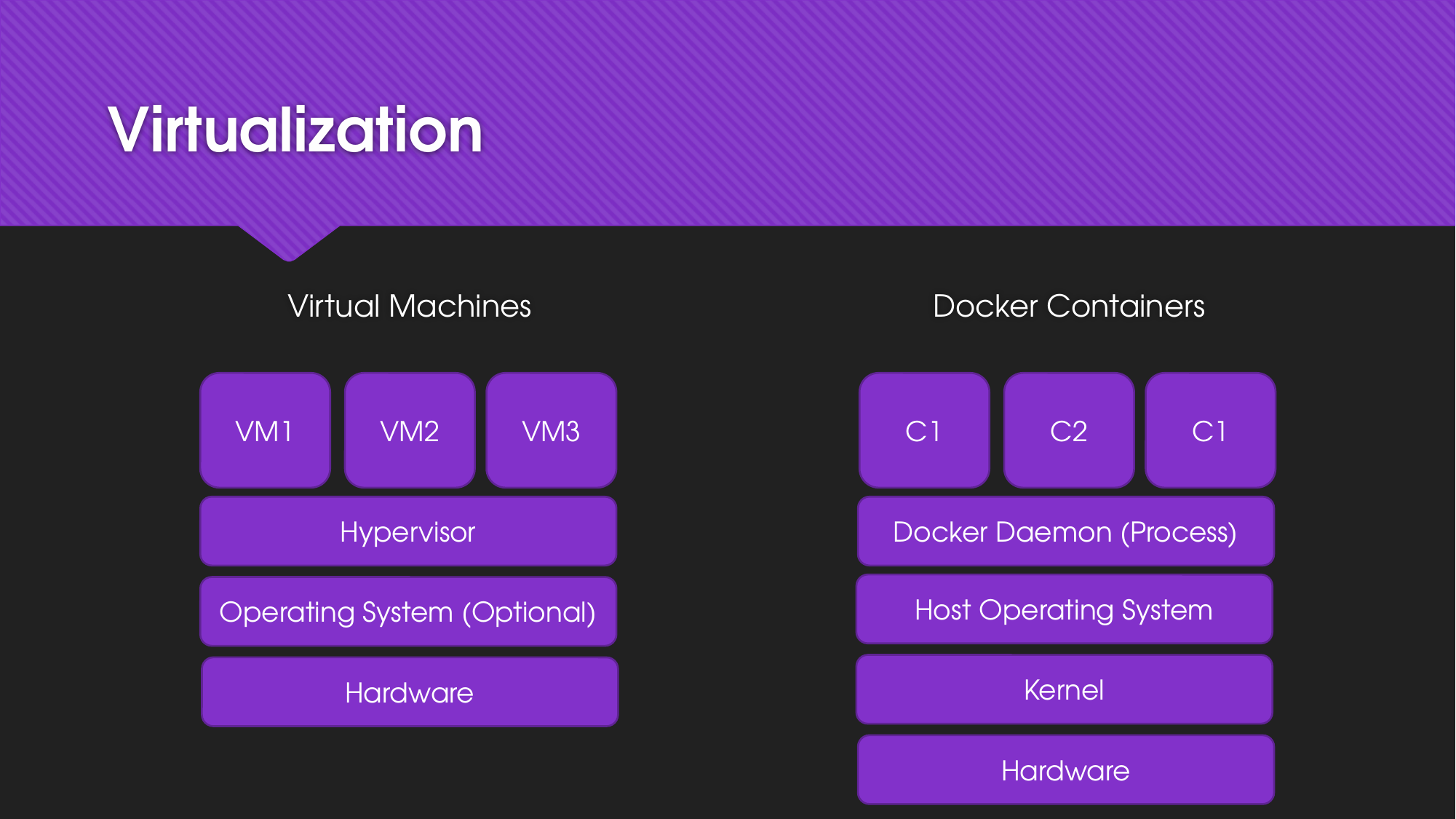

# Virtualization
Virtual Machines
Docker Containers
C2
C1
C1
Docker Daemon (Process)
Host Operating System
Kernel
Hardware
VM2
VM1
VM3
Hypervisor
Operating System (Optional)
Hardware